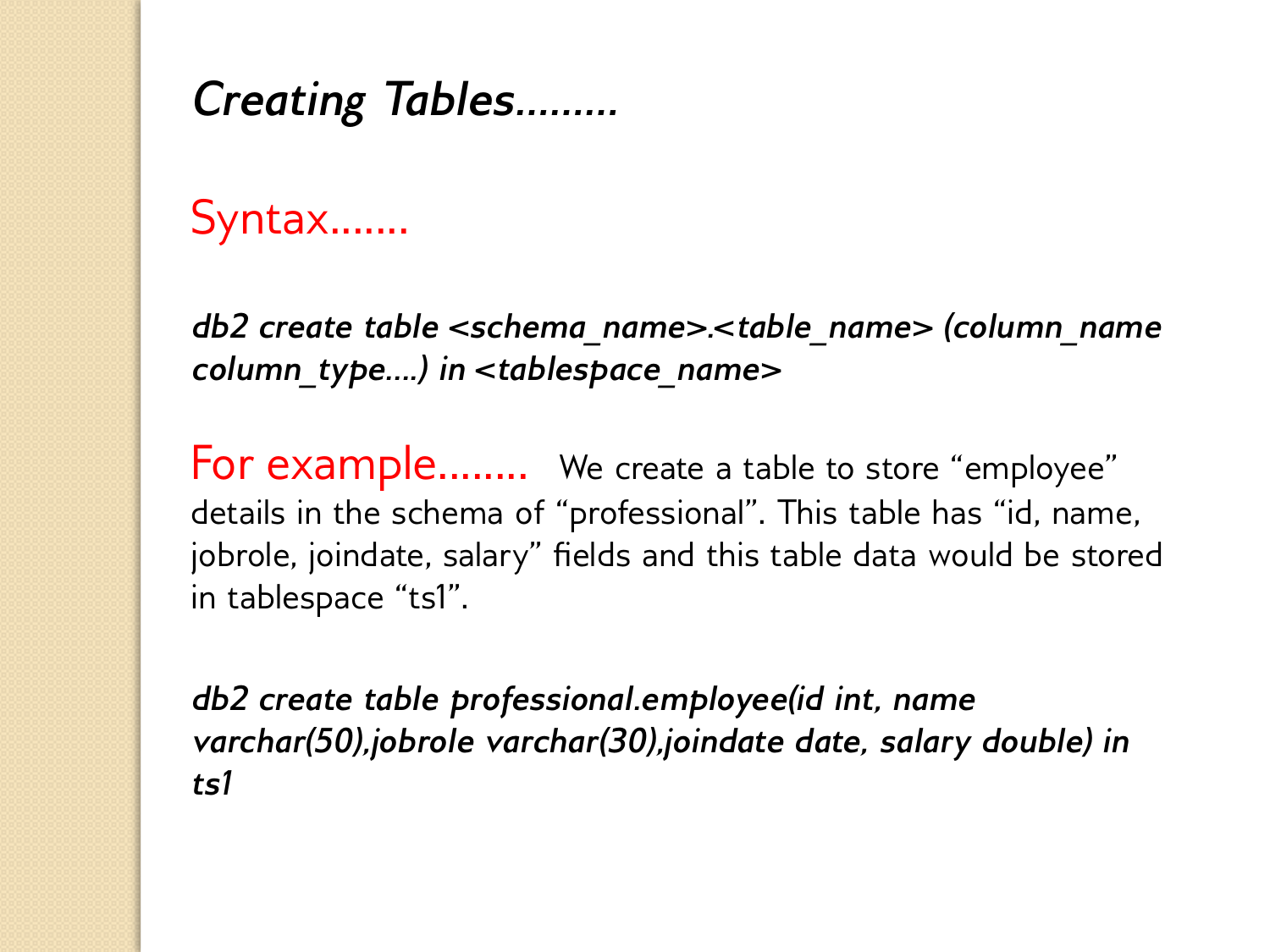

Creating Tables………

Syntax.......

db2 create table <schema_name>.<table_name> (column_name column_type....) in <tablespace_name>

For example........  We create a table to store “employee” details in the schema of “professional”. This table has “id, name, jobrole, joindate, salary” fields and this table data would be stored in tablespace “ts1”.

db2 create table professional.employee(id int, name varchar(50),jobrole varchar(30),joindate date, salary double) in ts1